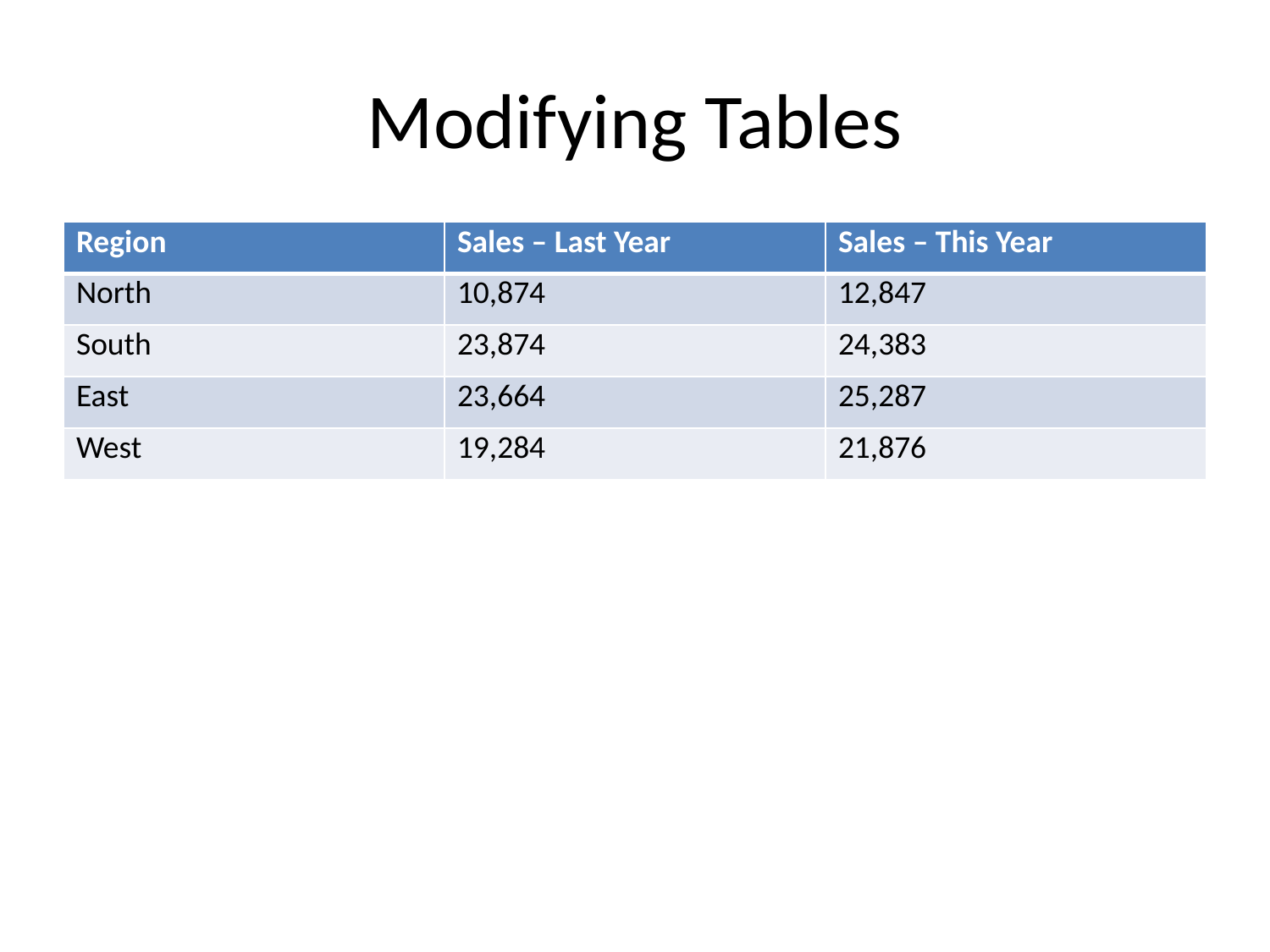

# Modifying Tables
| Region | Sales – Last Year | Sales – This Year |
| --- | --- | --- |
| North | 10,874 | 12,847 |
| South | 23,874 | 24,383 |
| East | 23,664 | 25,287 |
| West | 19,284 | 21,876 |